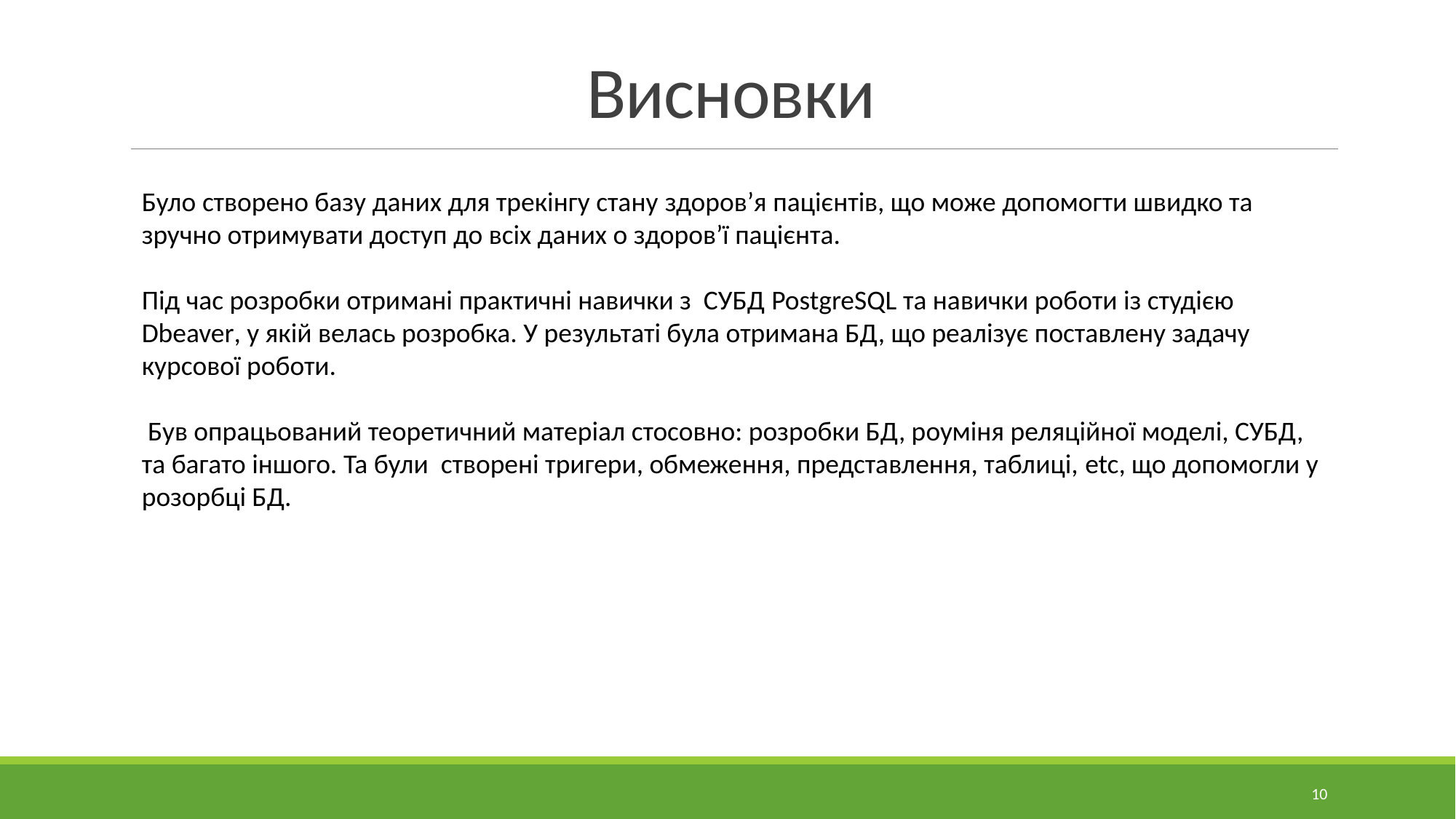

# Висновки
Було створено базу даних для трекінгу стану здоров’я пацієнтів, що може допомогти швидко та зручно отримувати доступ до всіх даних о здоров’ї пацієнта.

Під час розробки отримані практичні навички з  СУБД PostgreSQL та навички роботи із студією Dbeaver, у якій велась розробка. У результаті була отримана БД, що реалізує поставлену задачу курсової роботи.

 Був опрацьований теоретичний матеріал стосовно: розробки БД, роуміня реляційної моделі, СУБД, та багато іншого. Та були  створені тригери, обмеження, представлення, таблиці, etc, що допомогли у розорбці БД.
10